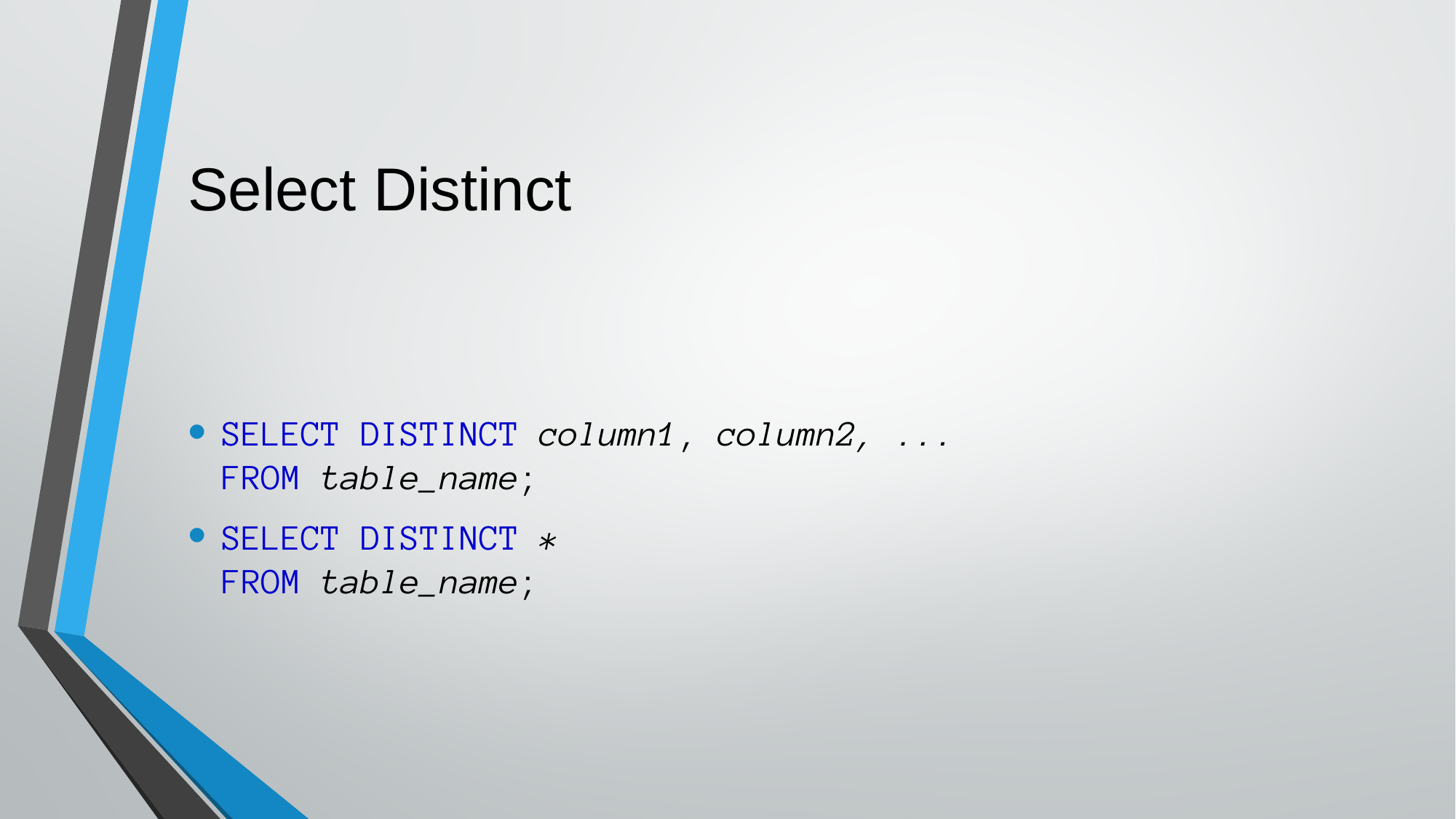

# Select Distinct
SELECT DISTINCT column1, column2, ...
FROM table_name;
SELECT DISTINCT *
FROM table_name;